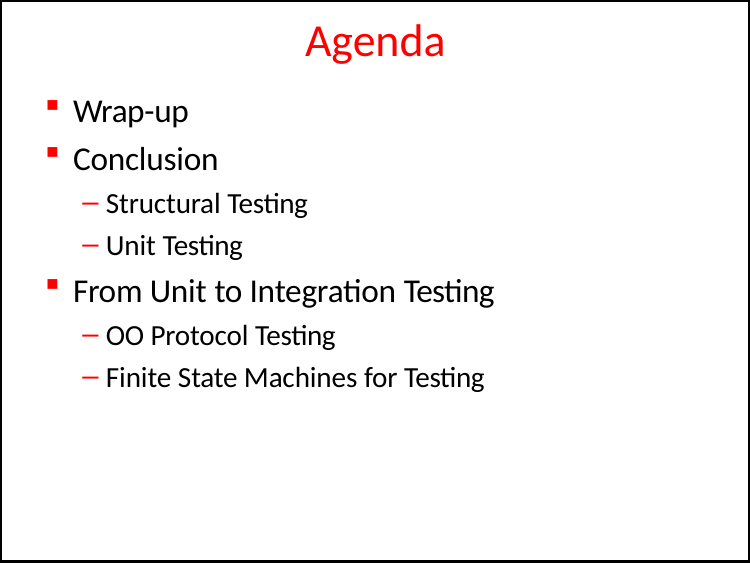

# Agenda
Wrap-up
Conclusion
Structural Testing
Unit Testing
From Unit to Integration Testing
OO Protocol Testing
Finite State Machines for Testing